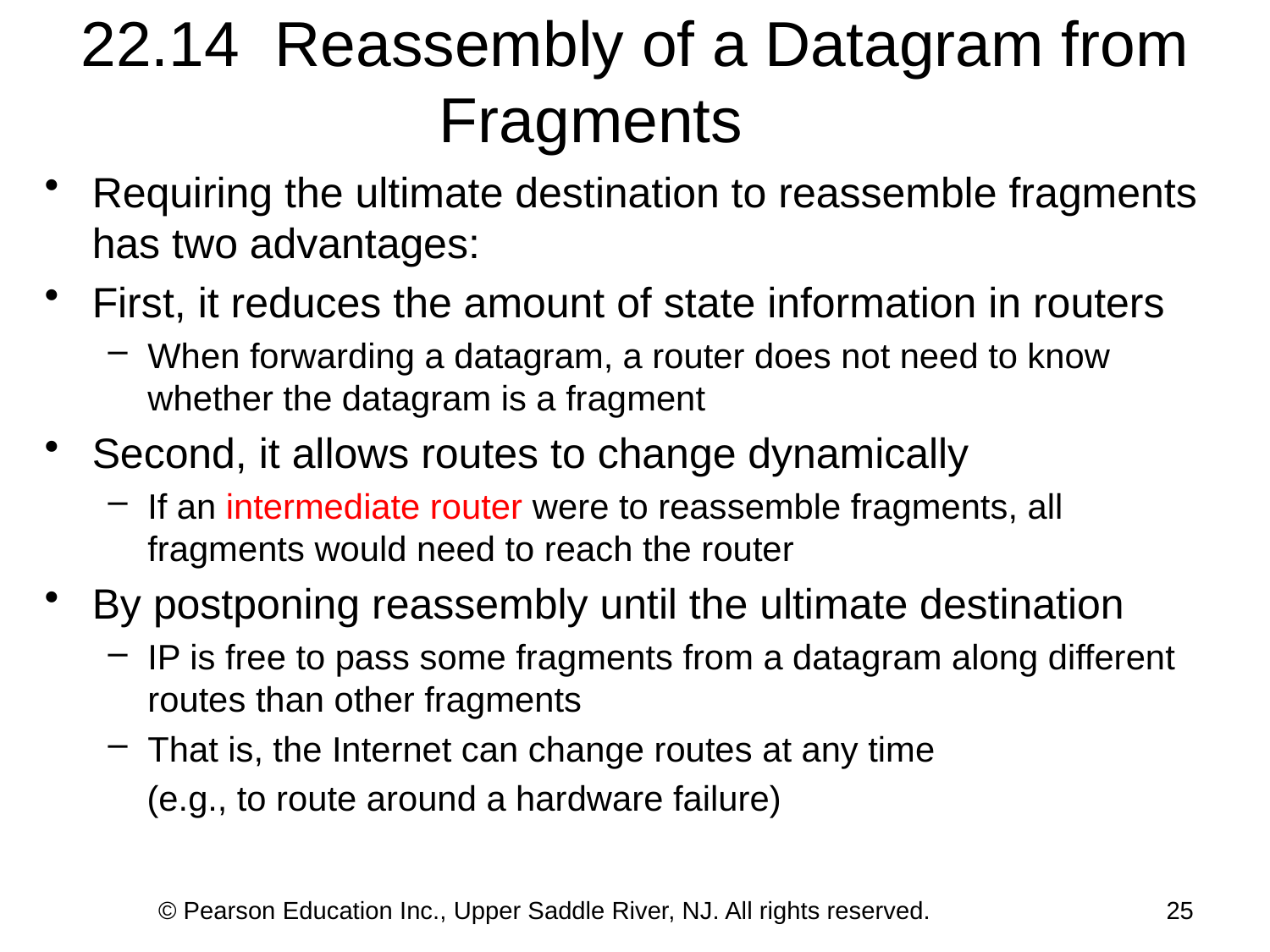

# 22.14  Reassembly of a Datagram from Fragments
Requiring the ultimate destination to reassemble fragments has two advantages:
First, it reduces the amount of state information in routers
When forwarding a datagram, a router does not need to know whether the datagram is a fragment
Second, it allows routes to change dynamically
If an intermediate router were to reassemble fragments, all fragments would need to reach the router
By postponing reassembly until the ultimate destination
IP is free to pass some fragments from a datagram along different routes than other fragments
That is, the Internet can change routes at any time
    (e.g., to route around a hardware failure)
© Pearson Education Inc., Upper Saddle River, NJ. All rights reserved.
25